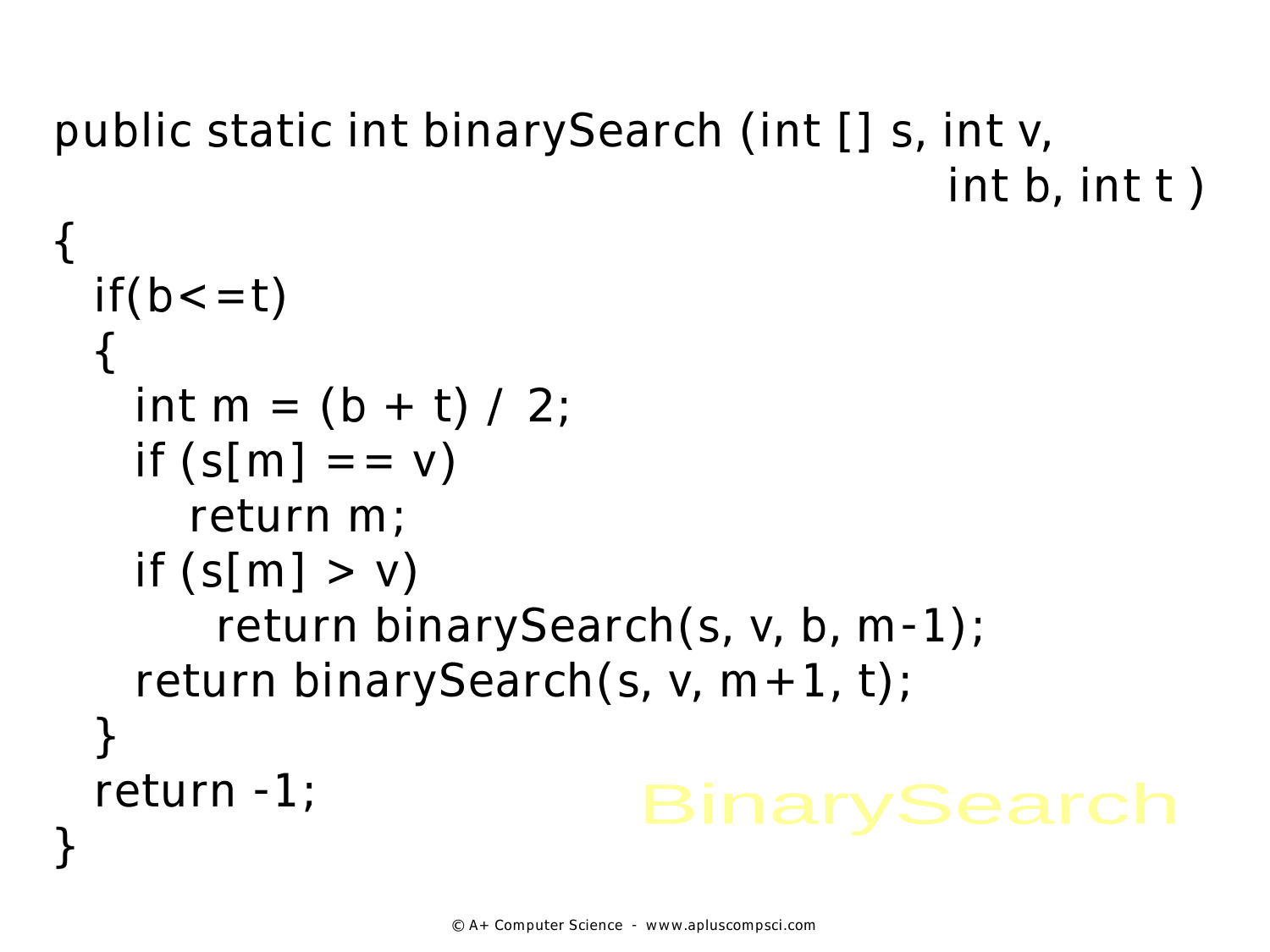

public static int binarySearch (int [] s, int v,
                                                                  int b, int t )
{
   if(b<=t)
   {
      int m = (b + t) / 2;
      if (s[m] == v)
          return m;
      if (s[m] > v)
            return binarySearch(s, v, b, m-1);
      return binarySearch(s, v, m+1, t);
   }
   return -1;
}
BinarySearch

© A+ Computer Science  -  www.apluscompsci.com